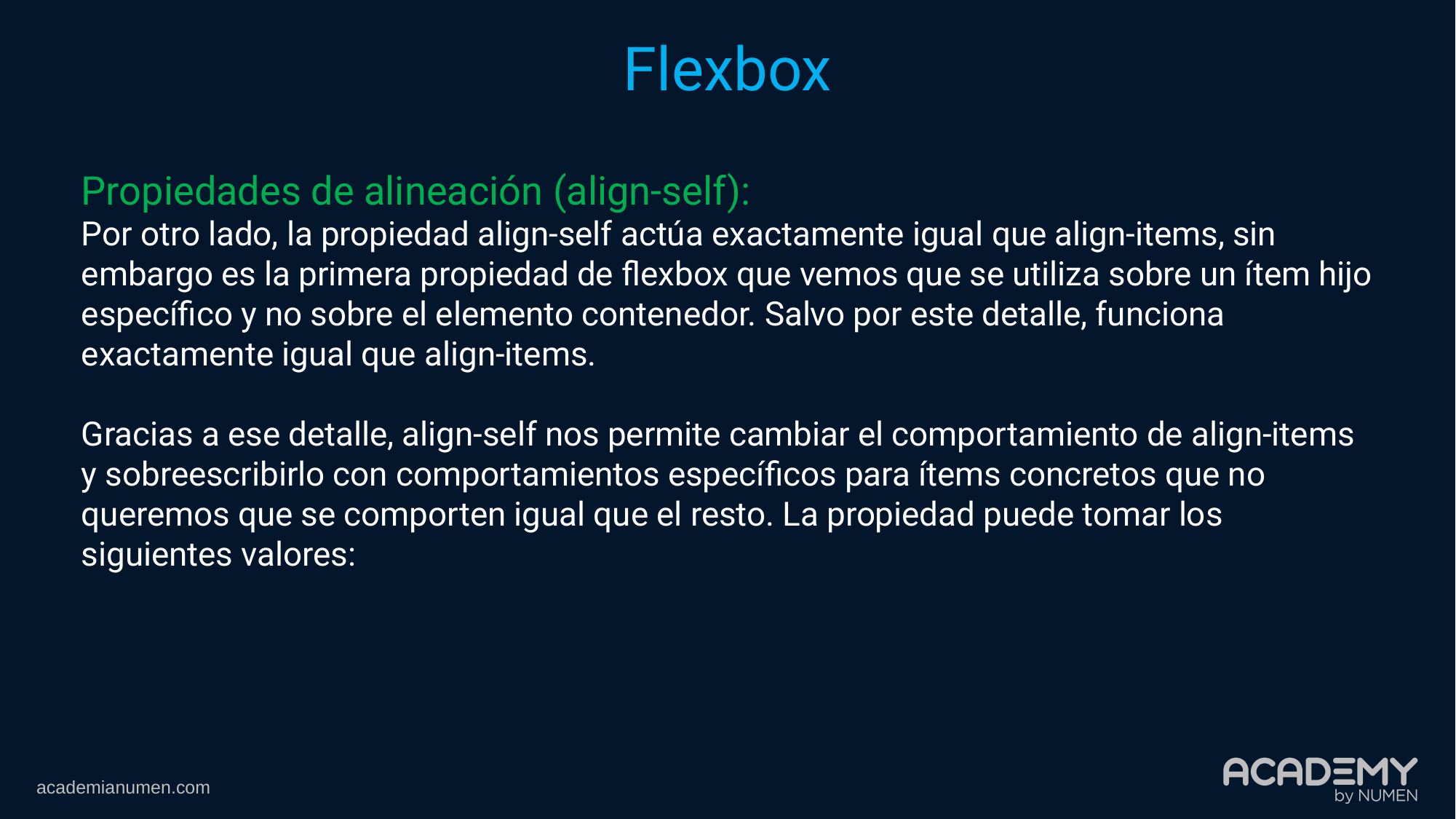

Flexbox
Propiedades de alineación (align-self):
Por otro lado, la propiedad align-self actúa exactamente igual que align-items, sin embargo es la primera propiedad de flexbox que vemos que se utiliza sobre un ítem hijo específico y no sobre el elemento contenedor. Salvo por este detalle, funciona exactamente igual que align-items.

Gracias a ese detalle, align-self nos permite cambiar el comportamiento de align-items y sobreescribirlo con comportamientos específicos para ítems concretos que no queremos que se comporten igual que el resto. La propiedad puede tomar los siguientes valores: